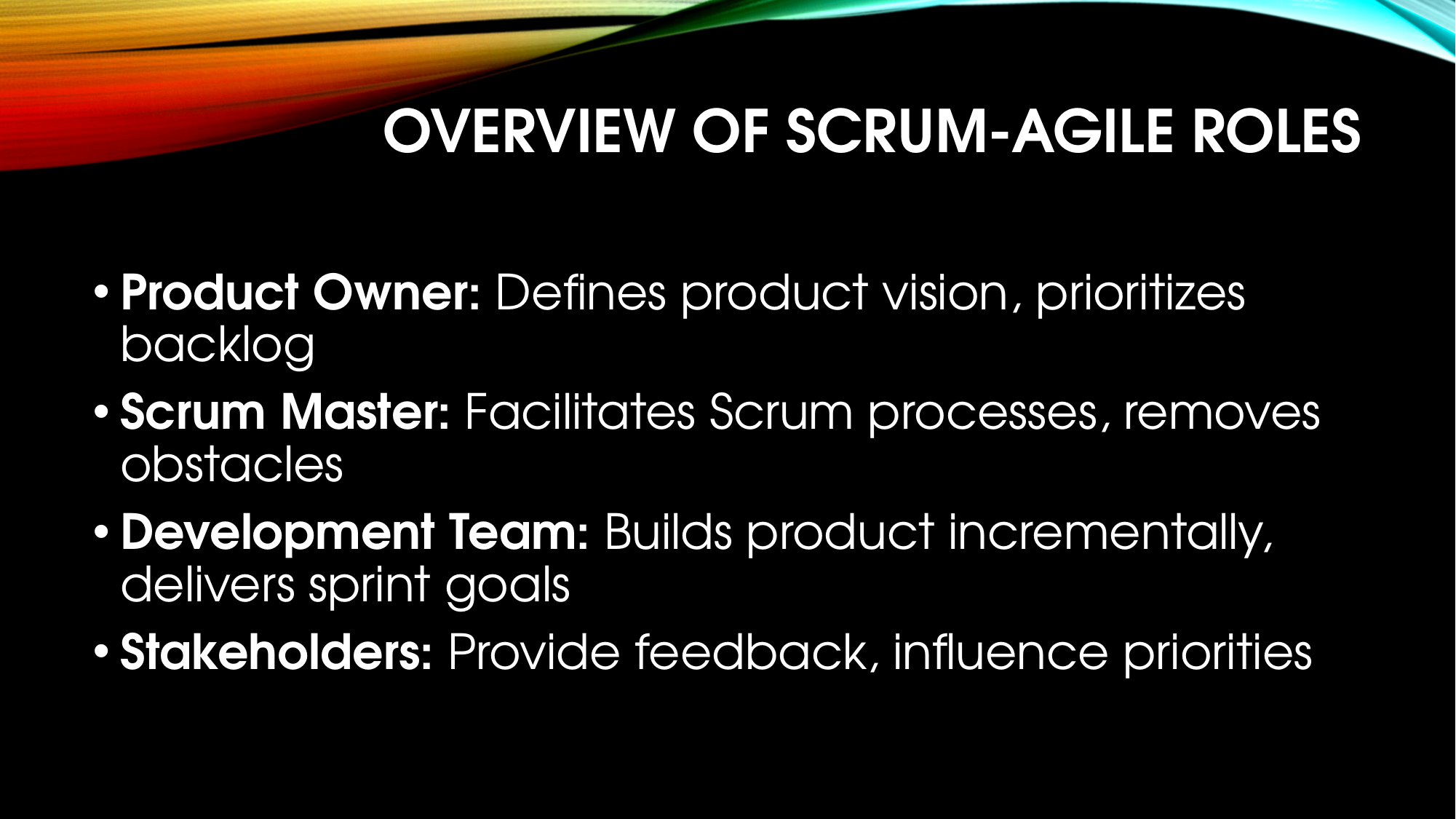

# Overview of Scrum-Agile Roles
Product Owner: Defines product vision, prioritizes backlog
Scrum Master: Facilitates Scrum processes, removes obstacles
Development Team: Builds product incrementally, delivers sprint goals
Stakeholders: Provide feedback, influence priorities